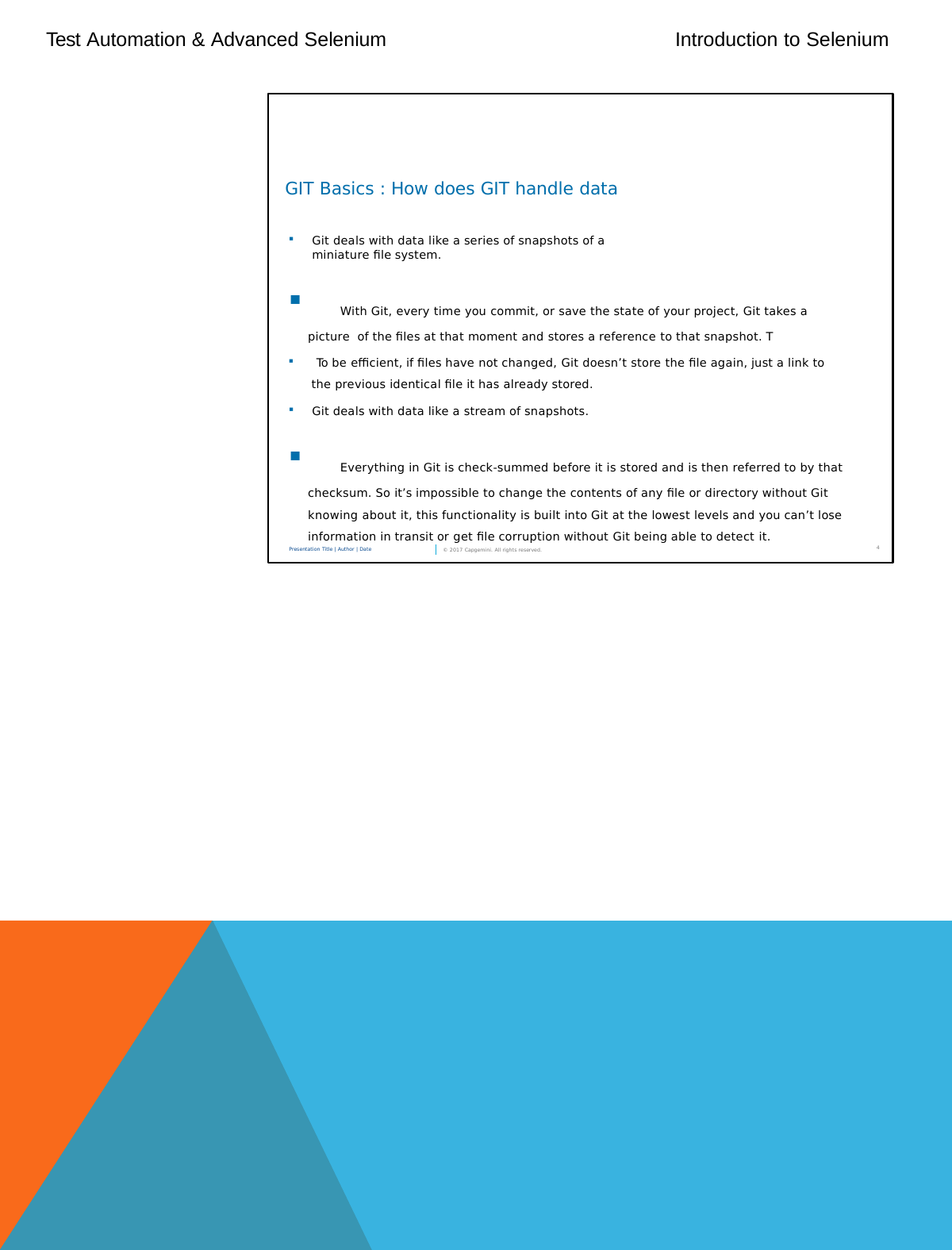

Test Automation & Advanced Selenium
Introduction to Selenium

GIT Basics : How does GIT handle data

Git deals with data like a series of snapshots of a miniature file system.
	With Git, every time you commit, or save the state of your project, Git takes a picture  of the files at that moment and stores a reference to that snapshot. T
To be efficient, if files have not changed, Git doesn’t store the file again, just a link to
the previous identical file it has already stored.
Git deals with data like a stream of snapshots.
	Everything in Git is check-summed before it is stored and is then referred to by that  checksum. So it’s impossible to change the contents of any file or directory without Git  knowing about it, this functionality is built into Git at the lowest levels and you can’t lose  information in transit or get file corruption without Git being able to detect it.
4

Presentation Title | Author | Date
© 2017 Capgemini. All rights reserved.